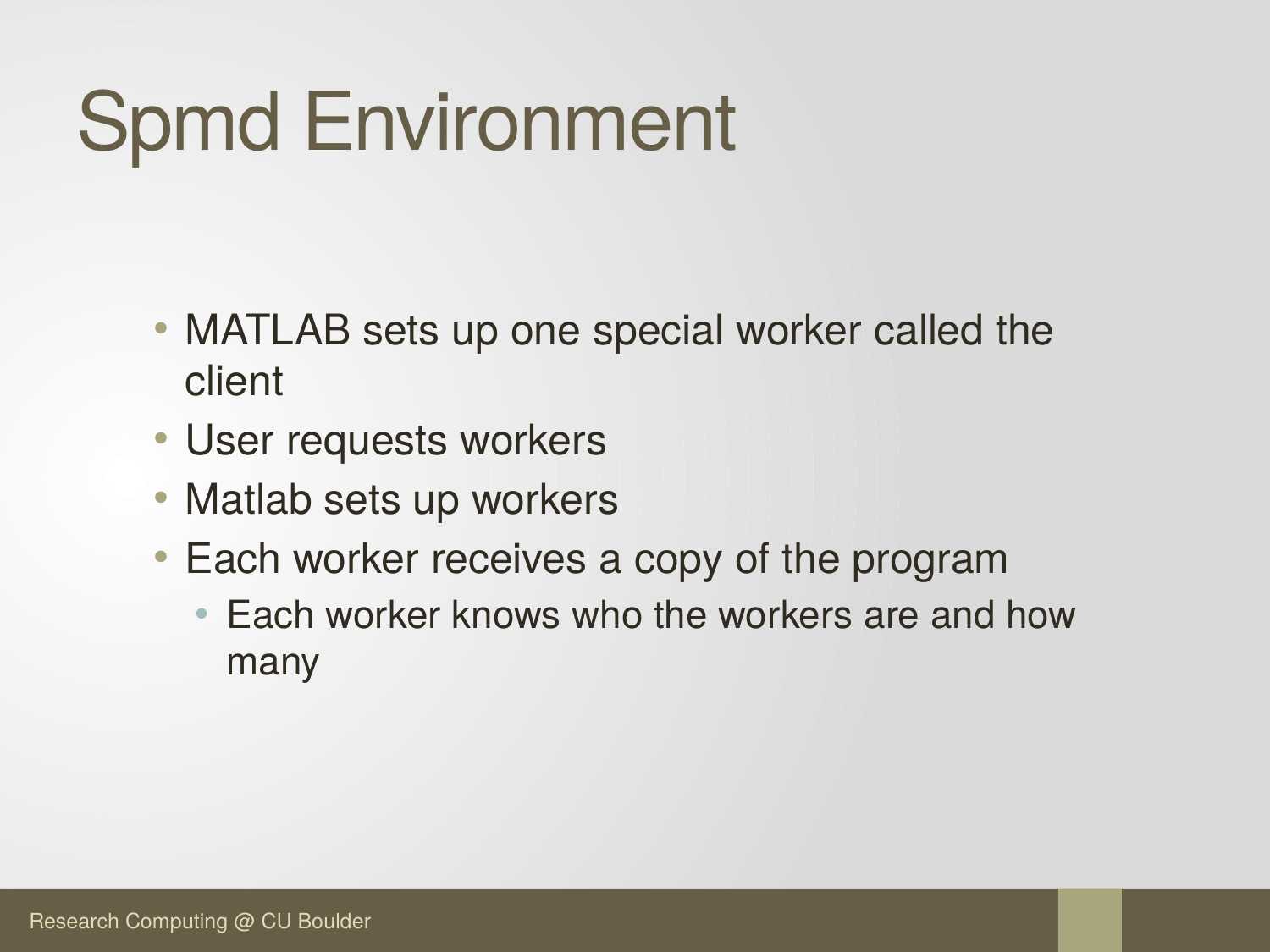

# Spmd Environment
MATLAB sets up one special worker called the client
User requests workers
Matlab sets up workers
Each worker receives a copy of the program
Each worker knows who the workers are and how many